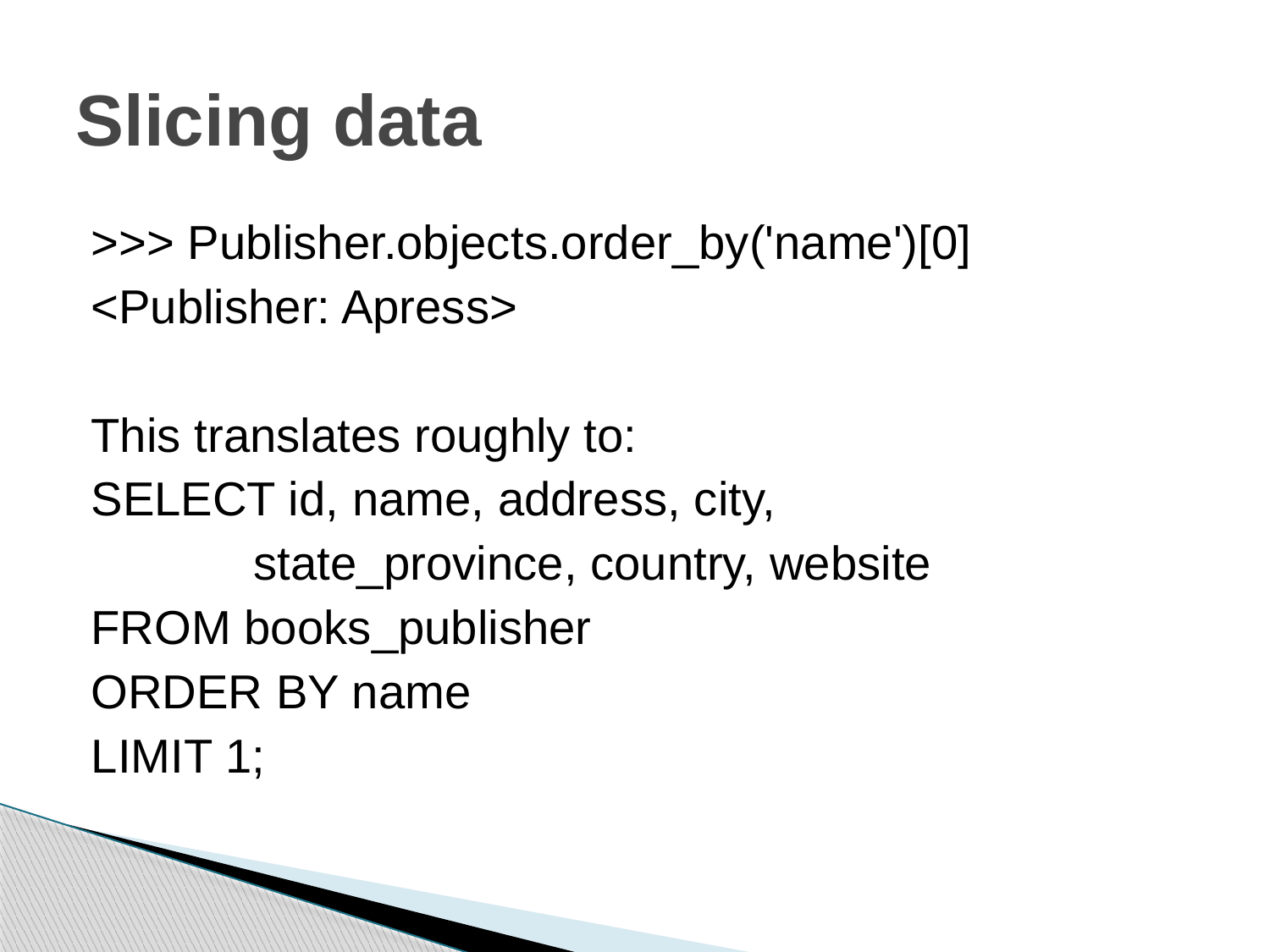

# Slicing data
>>> Publisher.objects.order_by('name')[0]
<Publisher: Apress>

This translates roughly to:
SELECT id, name, address, city,
		state_province, country, website
FROM books_publisher
ORDER BY name
LIMIT 1;